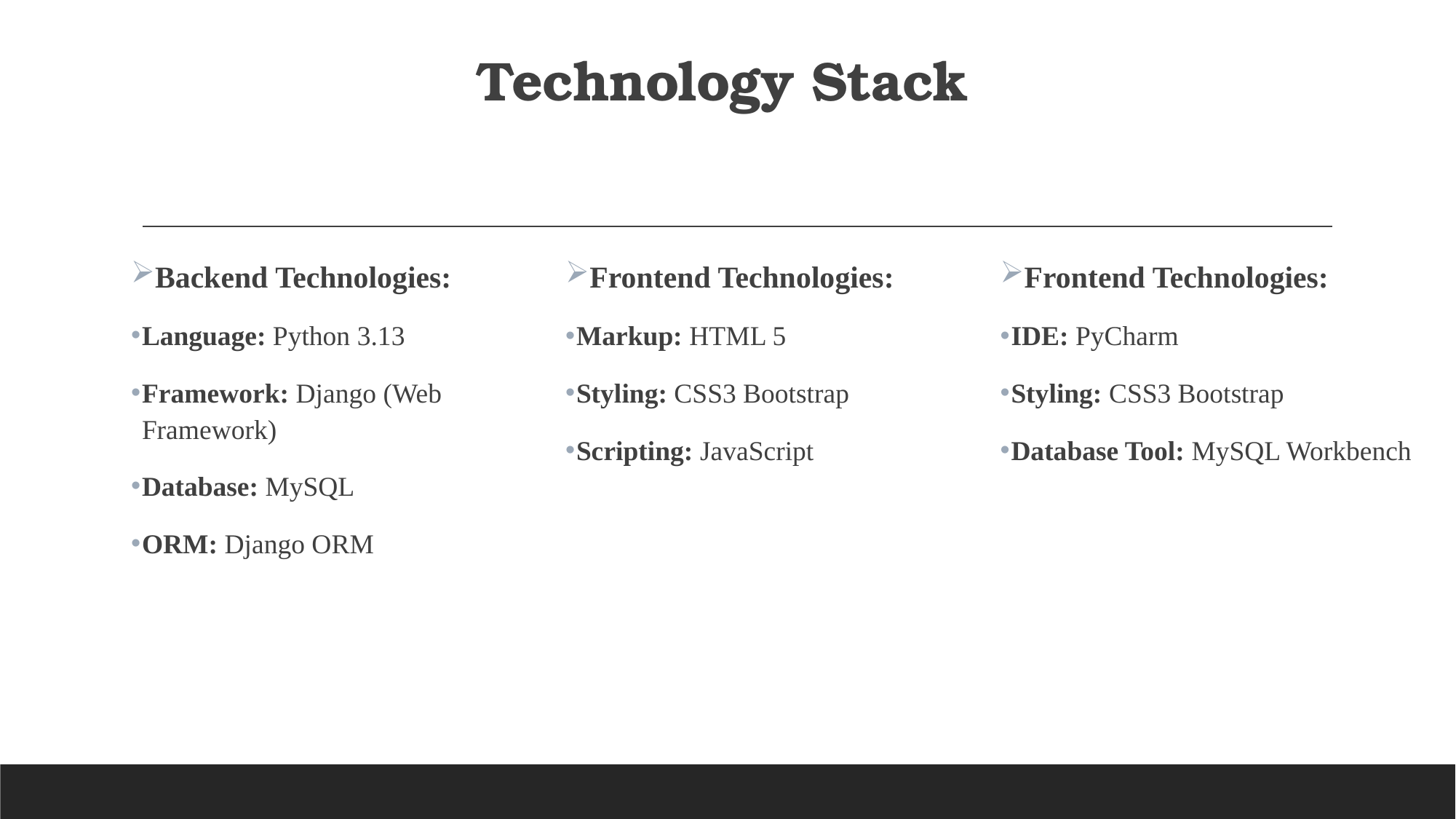

# Technology Stack
Frontend Technologies:
Markup: HTML 5
Styling: CSS3 Bootstrap
Scripting: JavaScript

Frontend Technologies:
IDE: PyCharm
Styling: CSS3 Bootstrap
Database Tool: MySQL Workbench

Backend Technologies:
Language: Python 3.13
Framework: Django (Web Framework)
Database: MySQL
ORM: Django ORM